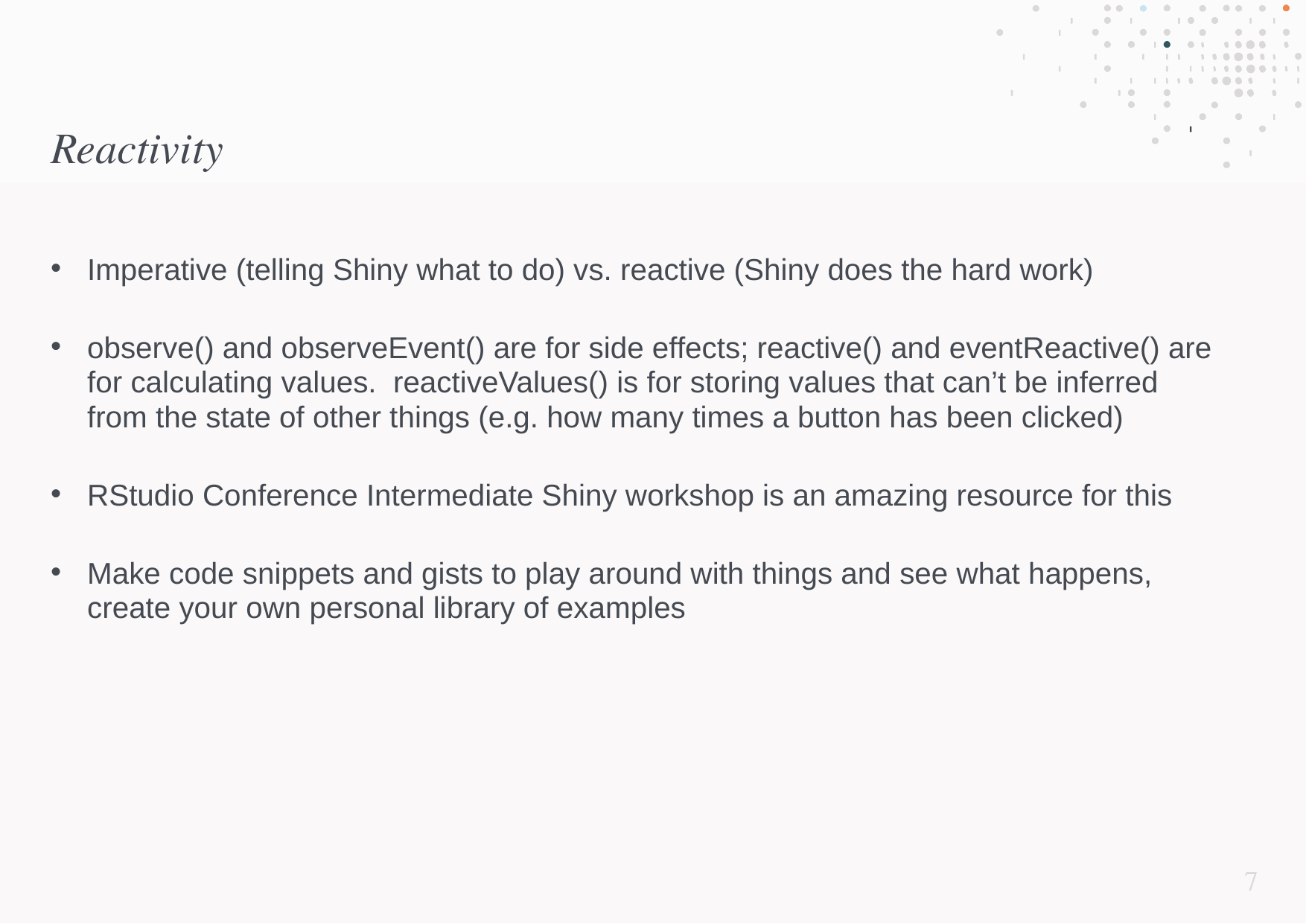

# Reactivity
Imperative (telling Shiny what to do) vs. reactive (Shiny does the hard work)
observe() and observeEvent() are for side effects; reactive() and eventReactive() are for calculating values.  reactiveValues() is for storing values that can’t be inferred from the state of other things (e.g. how many times a button has been clicked)
RStudio Conference Intermediate Shiny workshop is an amazing resource for this
Make code snippets and gists to play around with things and see what happens, create your own personal library of examples